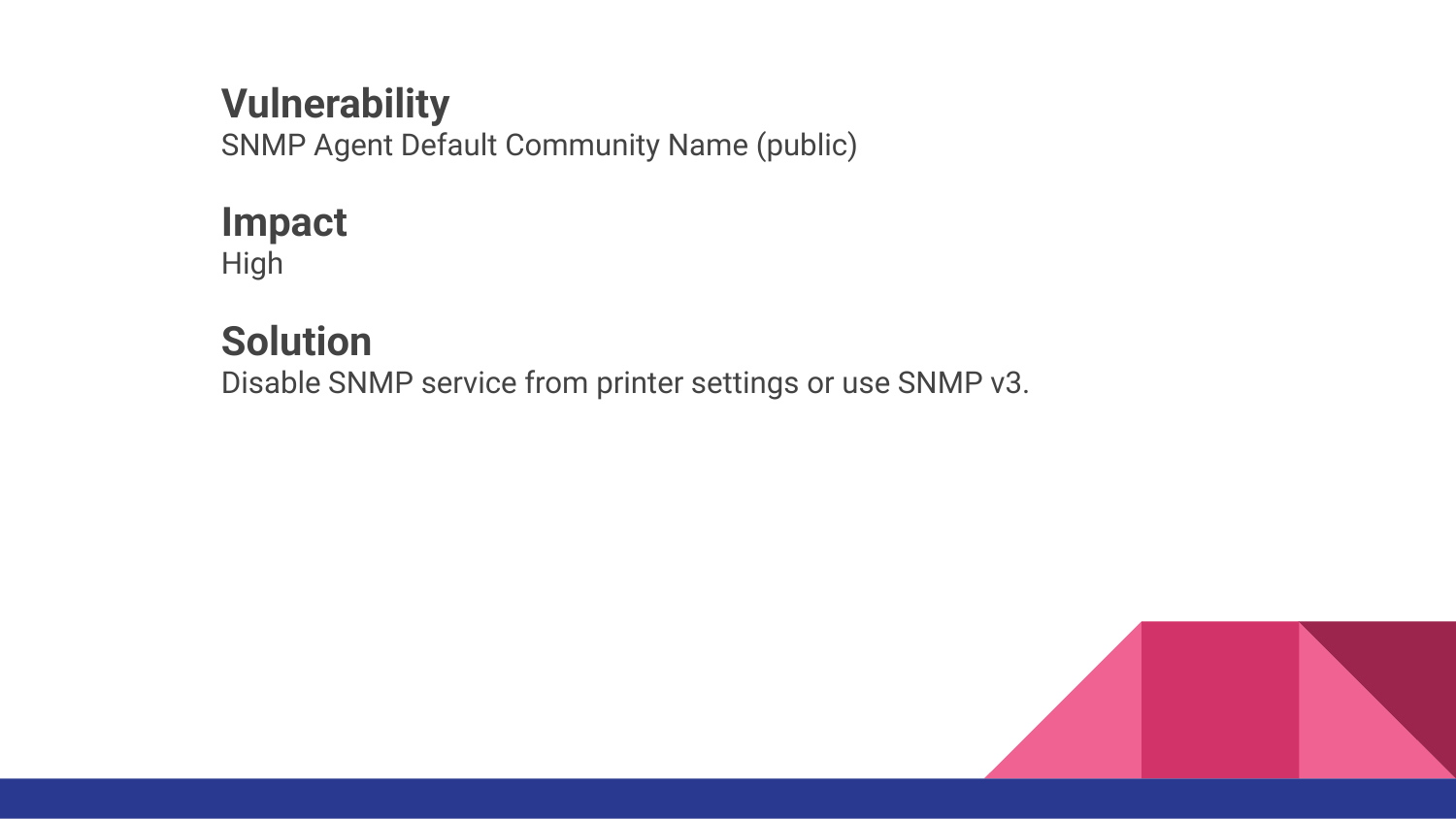

Vulnerability
SNMP Agent Default Community Name (public)

Impact
High

Solution
Disable SNMP service from printer settings or use SNMP v3.